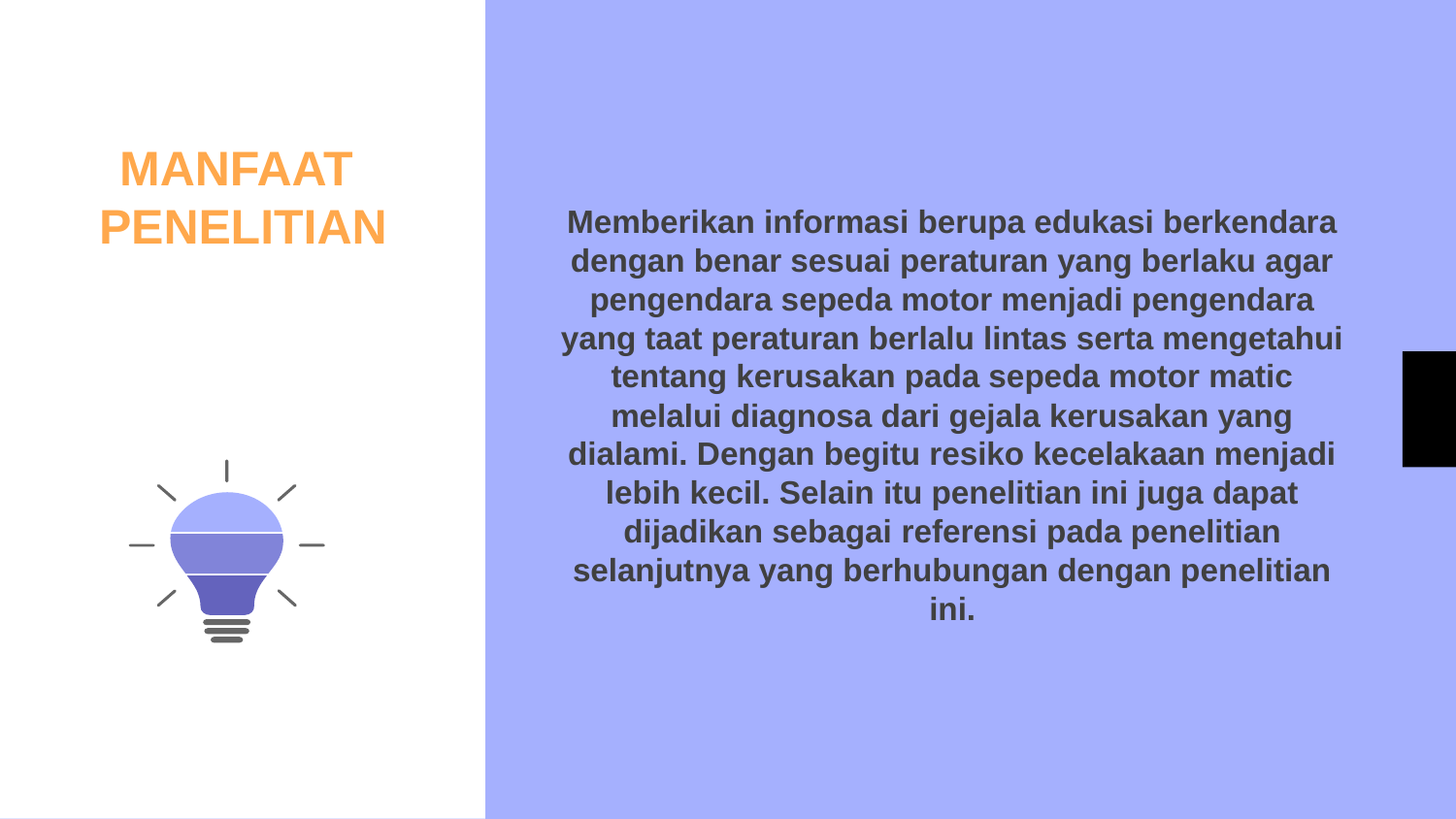

MANFAAT
PENELITIAN
Memberikan informasi berupa edukasi berkendara dengan benar sesuai peraturan yang berlaku agar pengendara sepeda motor menjadi pengendara yang taat peraturan berlalu lintas serta mengetahui tentang kerusakan pada sepeda motor matic melalui diagnosa dari gejala kerusakan yang dialami. Dengan begitu resiko kecelakaan menjadi lebih kecil. Selain itu penelitian ini juga dapat dijadikan sebagai referensi pada penelitian selanjutnya yang berhubungan dengan penelitian ini.